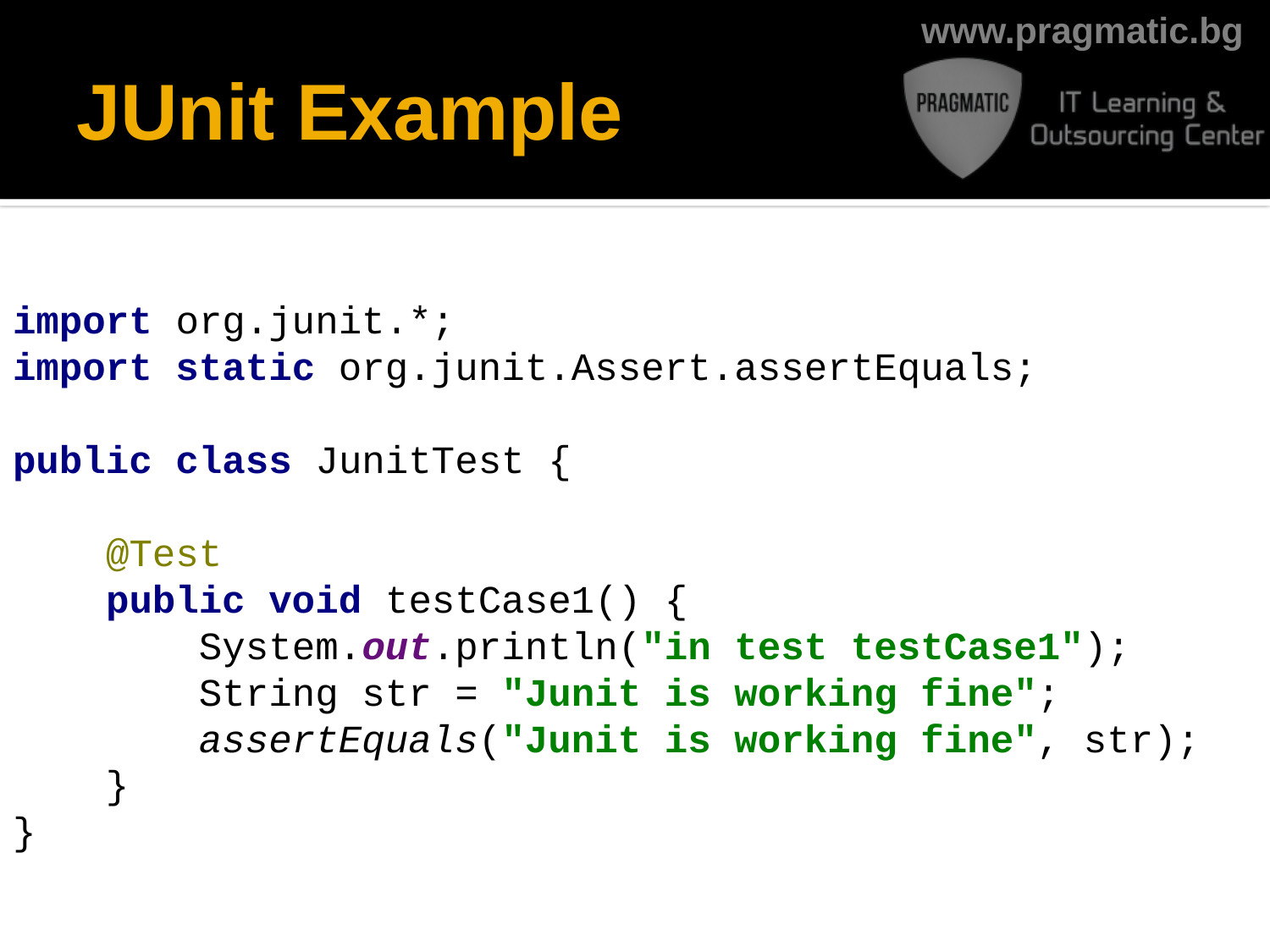

# JUnit Example
import org.junit.*;
import static org.junit.Assert.assertEquals;
public class JunitTest {
    @Test
    public void testCase1() {
        System.out.println("in test testCase1");
        String str = "Junit is working fine";
        assertEquals("Junit is working fine", str);
    }
}